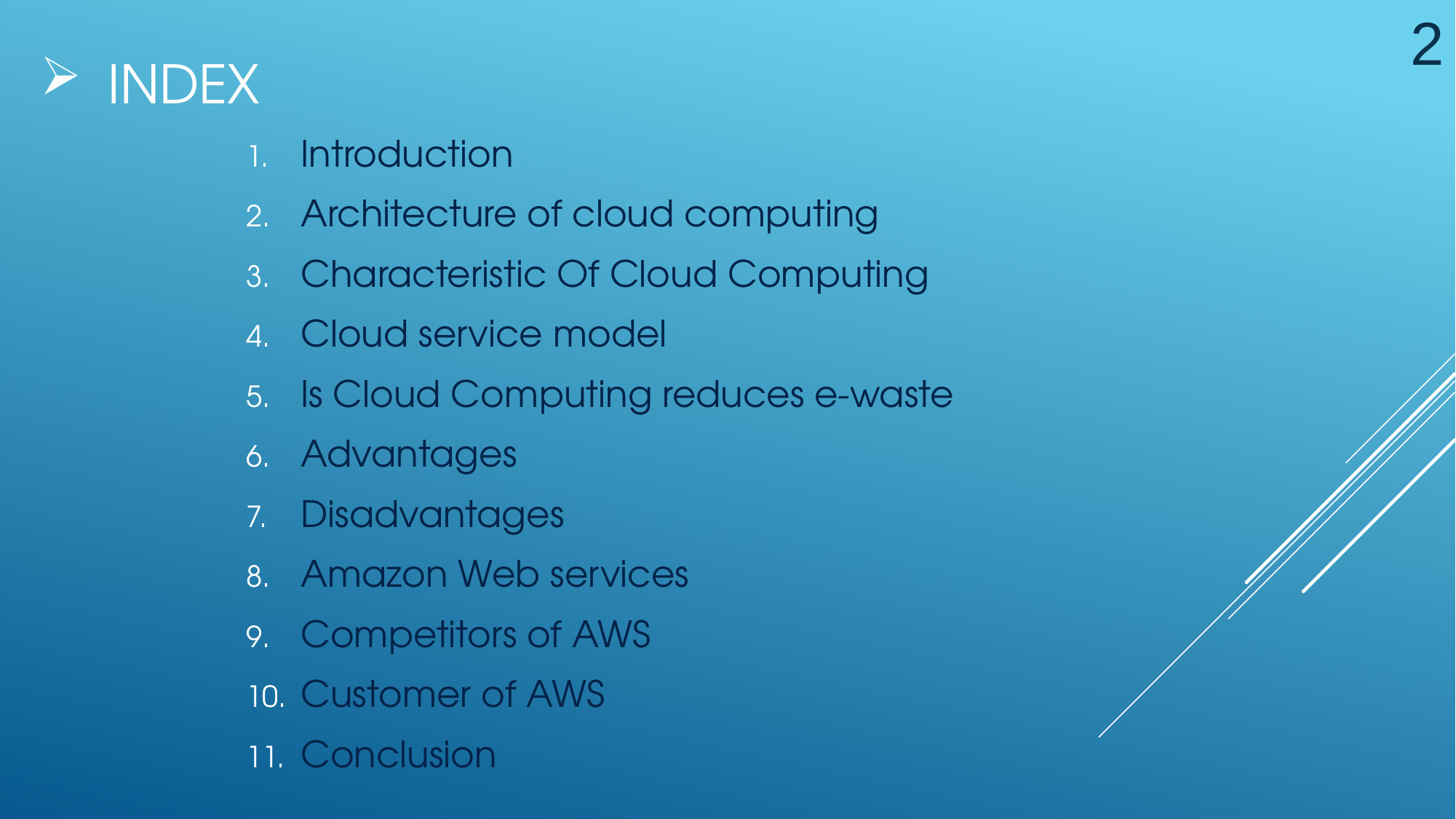

2
# Index
Introduction
Architecture of cloud computing
Characteristic Of Cloud Computing
Cloud service model
Is Cloud Computing reduces e-waste
Advantages
Disadvantages
Amazon Web services
Competitors of AWS
Customer of AWS
Conclusion